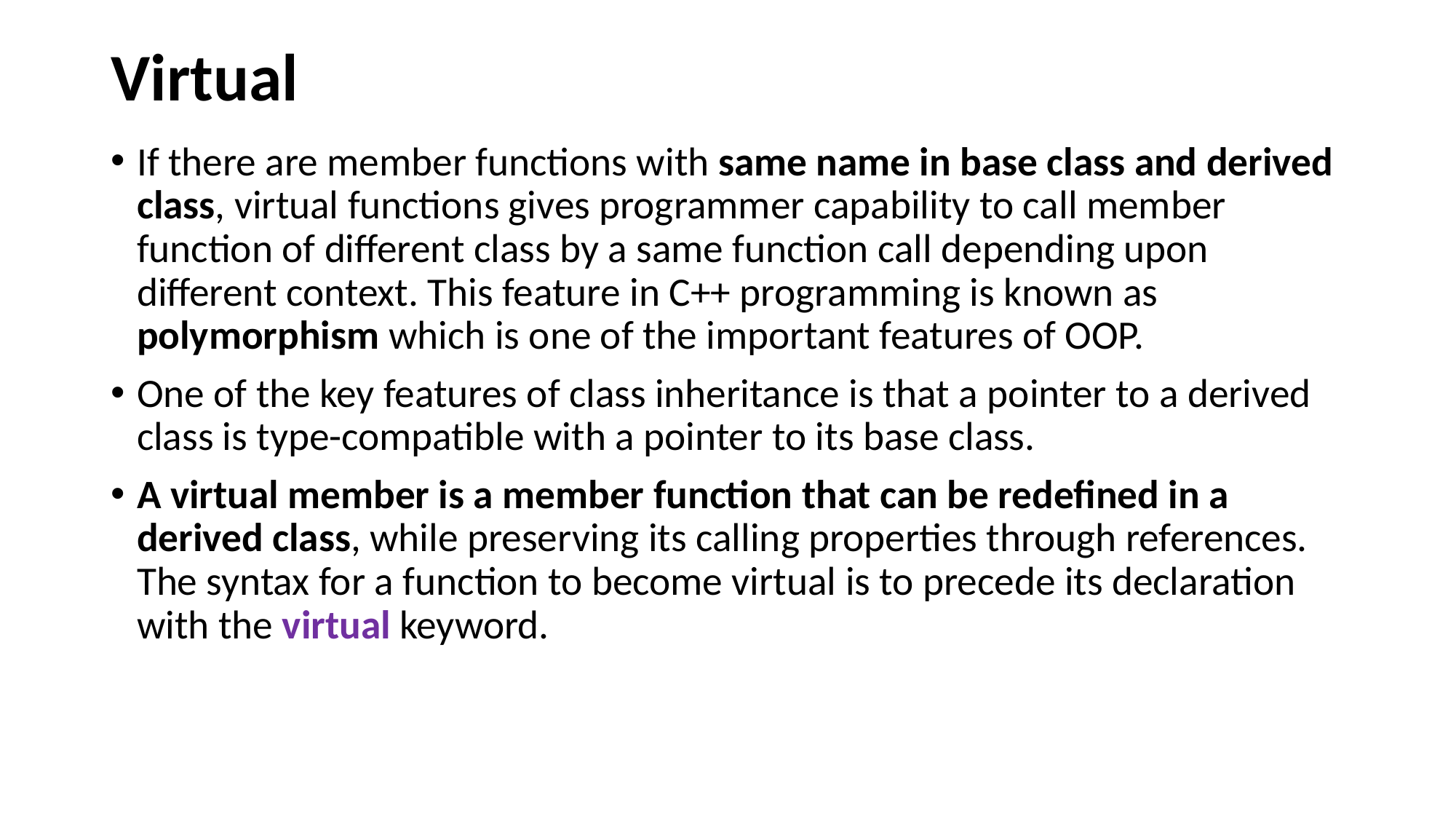

# Virtual
If there are member functions with same name in base class and derived class, virtual functions gives programmer capability to call member function of different class by a same function call depending upon different context. This feature in C++ programming is known as polymorphism which is one of the important features of OOP.
One of the key features of class inheritance is that a pointer to a derived class is type-compatible with a pointer to its base class.
A virtual member is a member function that can be redefined in a derived class, while preserving its calling properties through references. The syntax for a function to become virtual is to precede its declaration with the virtual keyword.